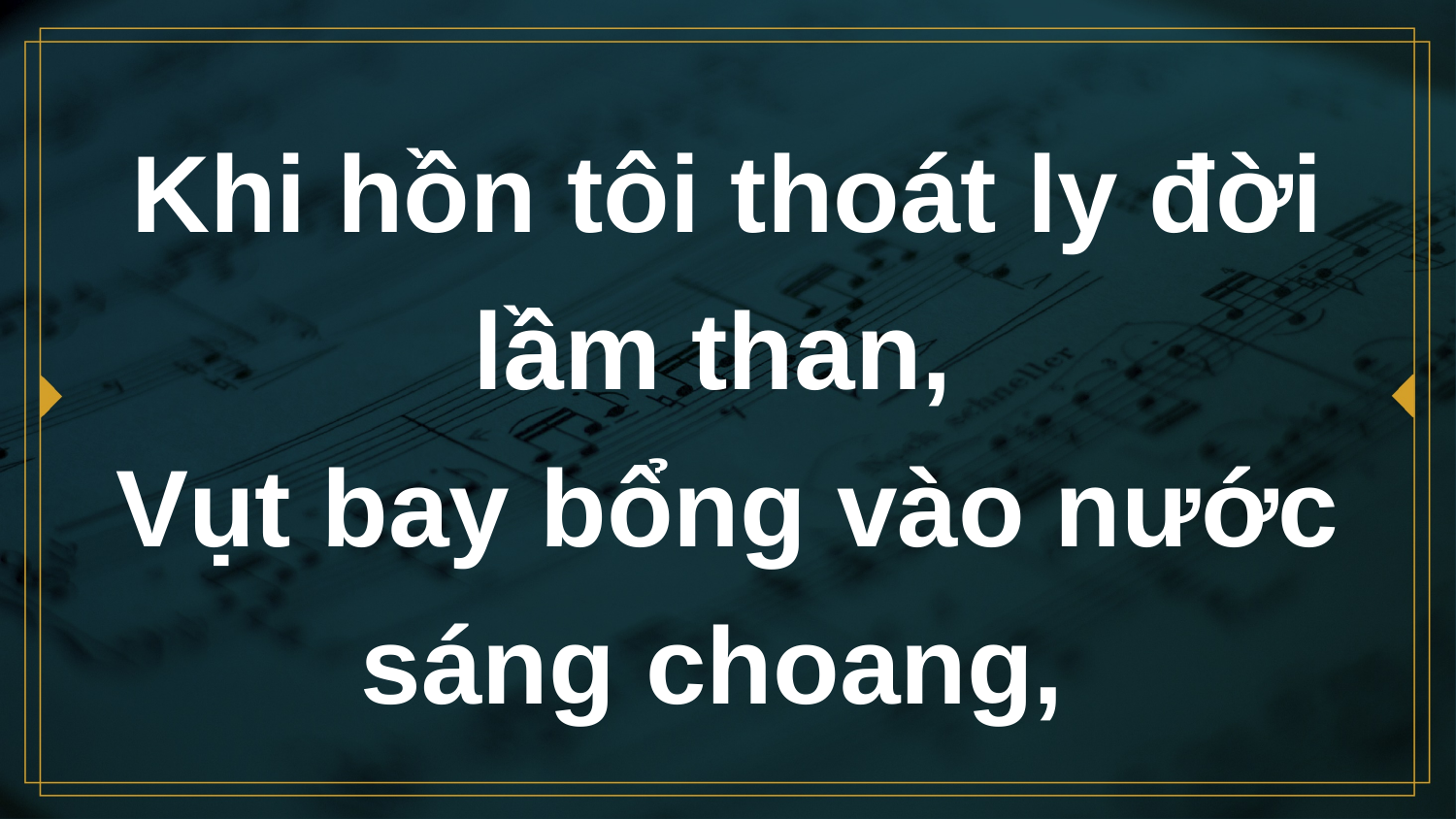

# Khi hồn tôi thoát ly đời lầm than, Vụt bay bổng vào nước sáng choang,